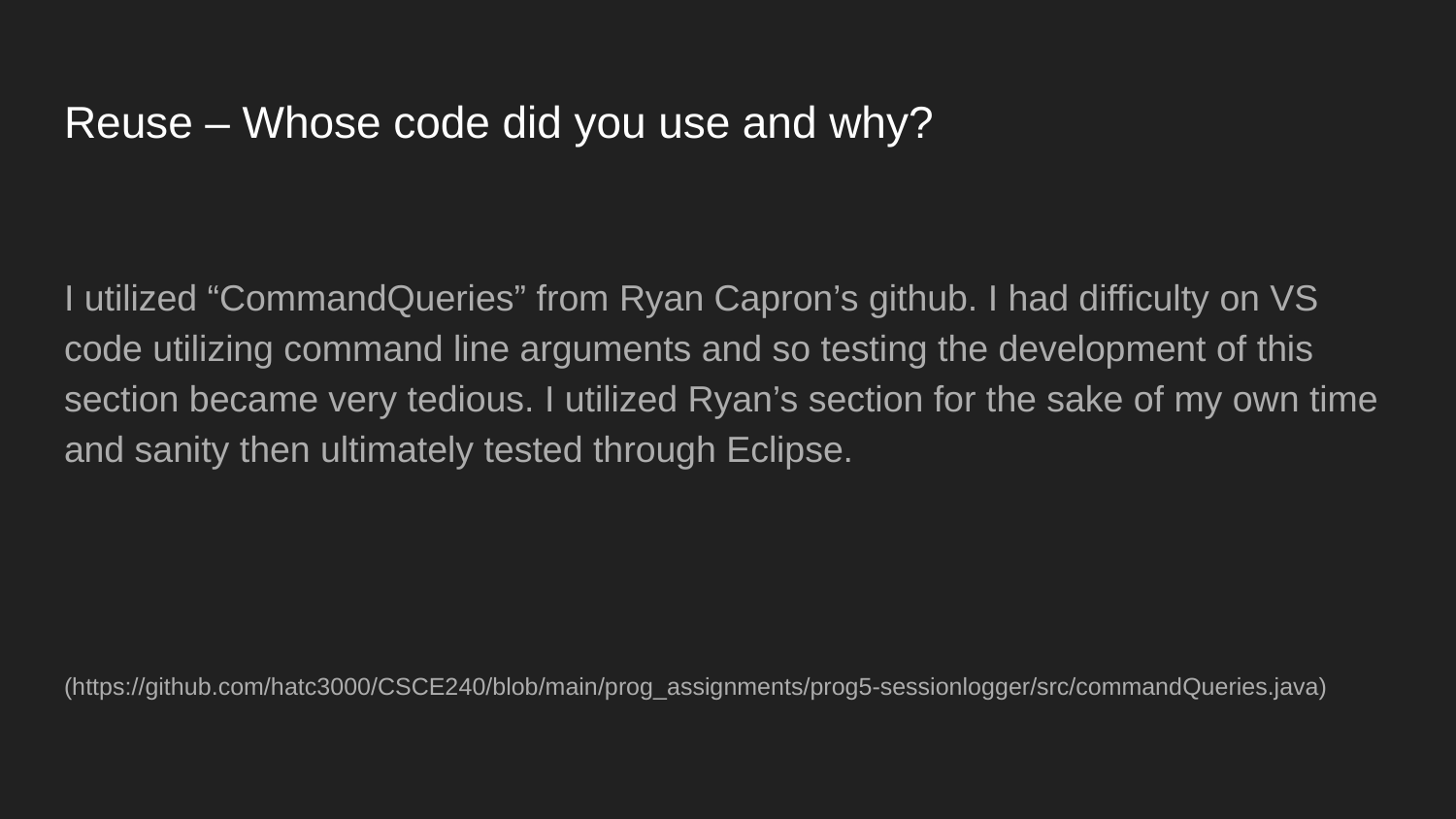

# Reuse – Whose code did you use and why?
I utilized “CommandQueries” from Ryan Capron’s github. I had difficulty on VS code utilizing command line arguments and so testing the development of this section became very tedious. I utilized Ryan’s section for the sake of my own time and sanity then ultimately tested through Eclipse.

(https://github.com/hatc3000/CSCE240/blob/main/prog_assignments/prog5-sessionlogger/src/commandQueries.java)